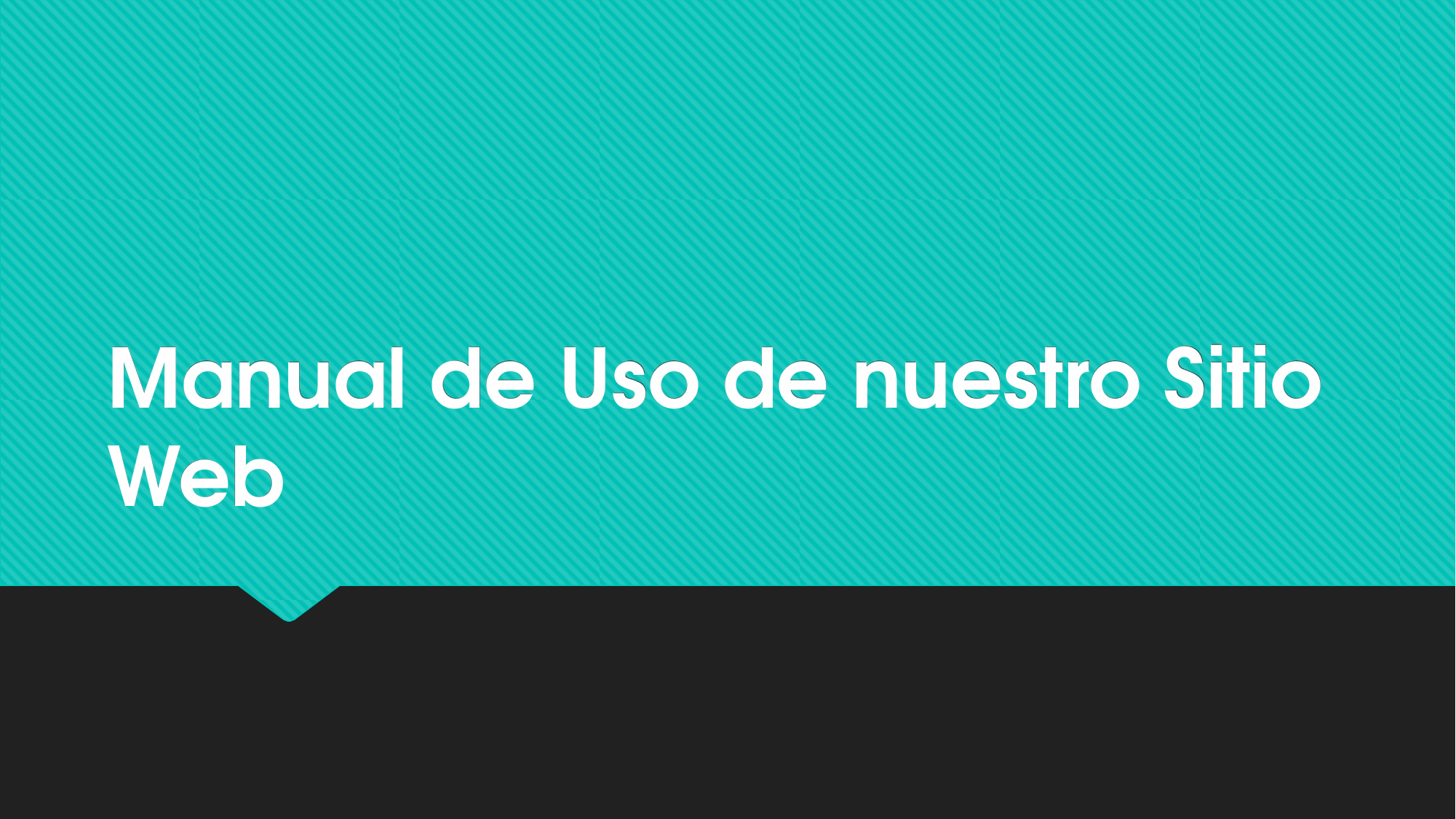

# Manual de Uso de nuestro Sitio Web